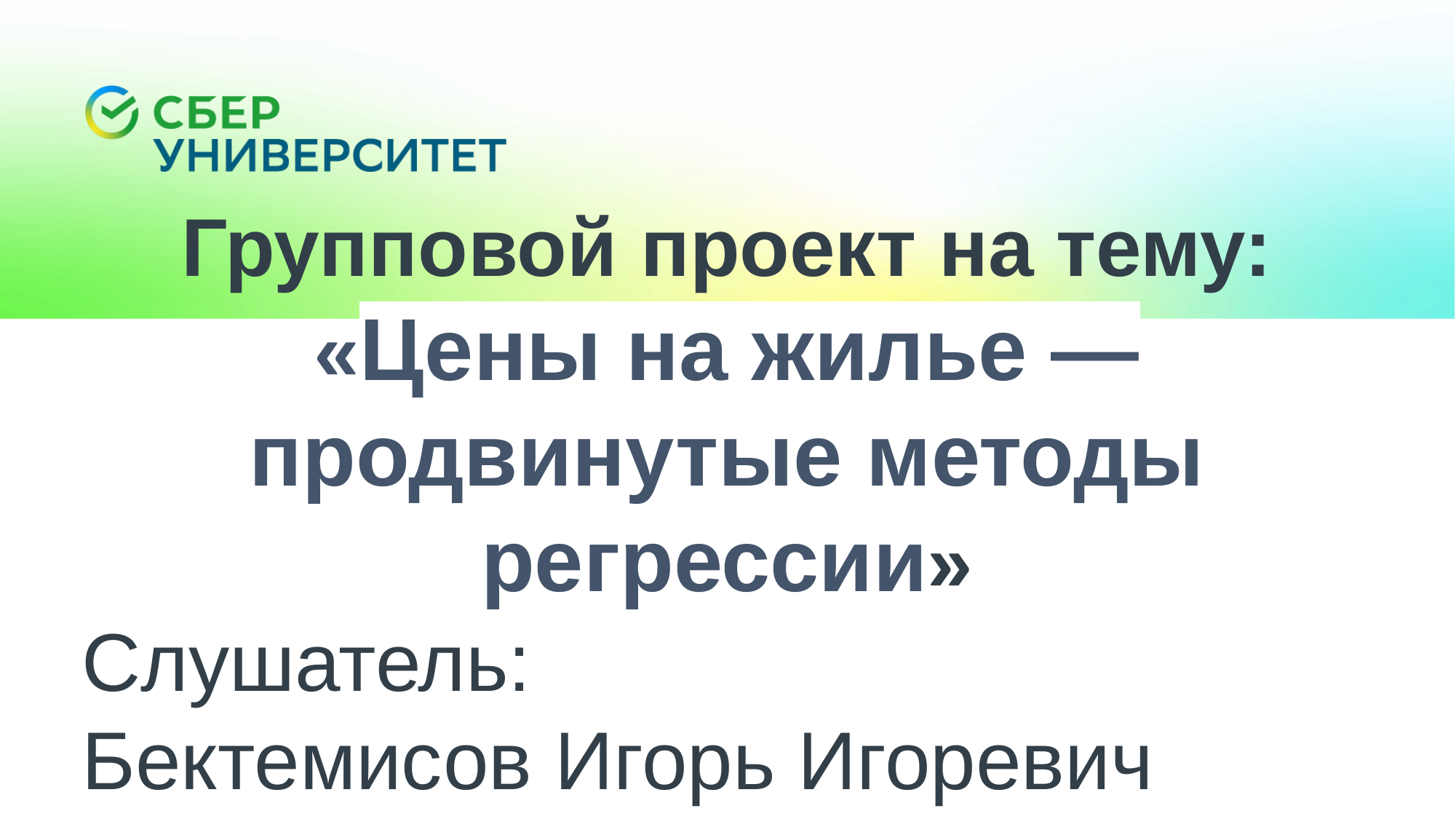

Групповой проект на тему:
«Цены на жилье — продвинутые методы регрессии»
Слушатель:
Бектемисов Игорь Игоревич